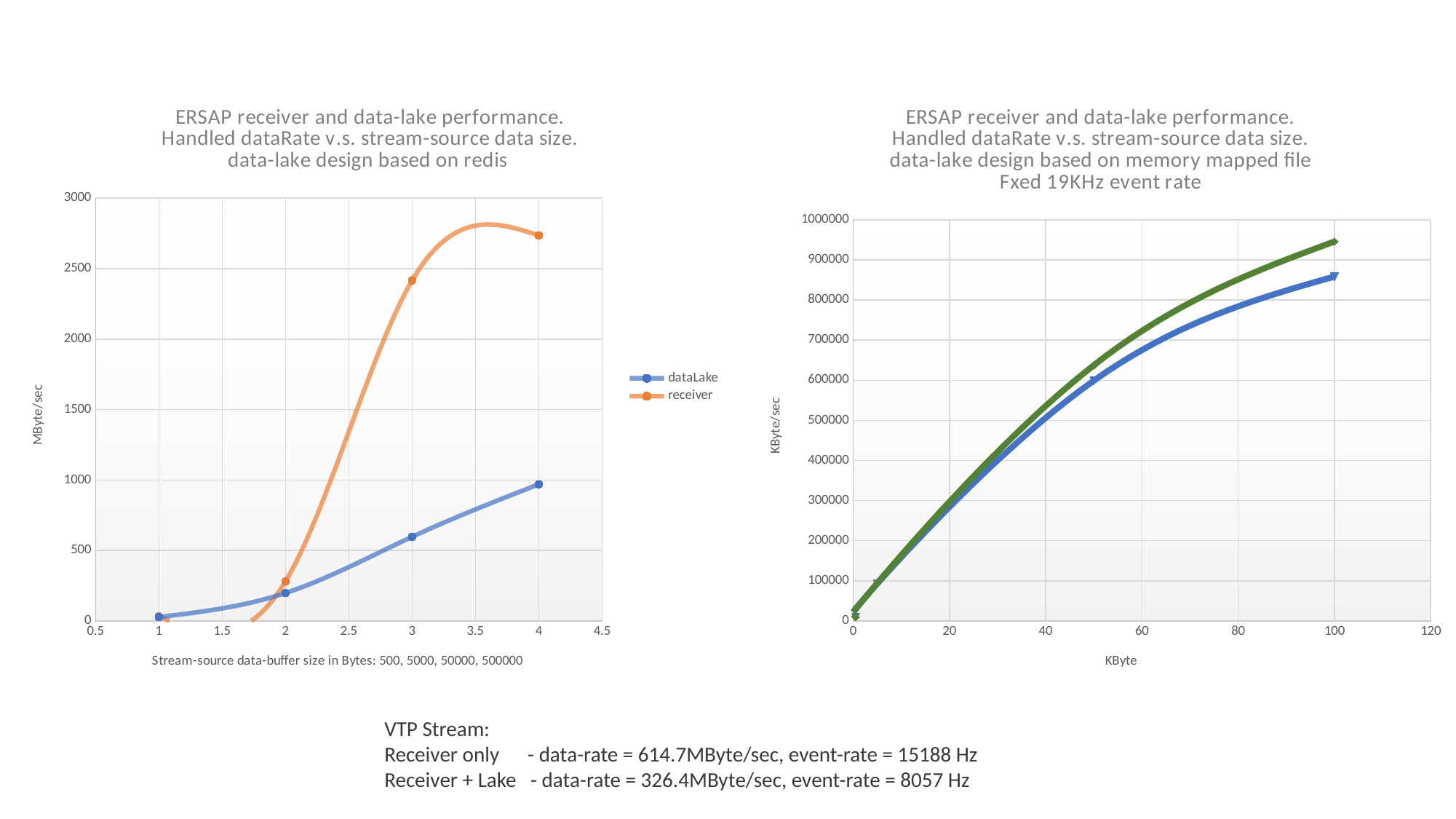

### Chart: ERSAP receiver and data-lake performance.
Handled dataRate v.s. stream-source data size.
data-lake design based on redis

| Category |  |  |
|---|---|---|

### Chart: ERSAP receiver and data-lake performance.
Handled dataRate v.s. stream-source data size.
data-lake design based on memory mapped file
Fxed 19KHz event rate

| Category |  |  |
|---|---|---|
VTP Stream:
Receiver only      - data-rate = 614.7MByte/sec, event-rate = 15188 Hz
Receiver + Lake   - data-rate = 326.4MByte/sec, event-rate = 8057 Hz